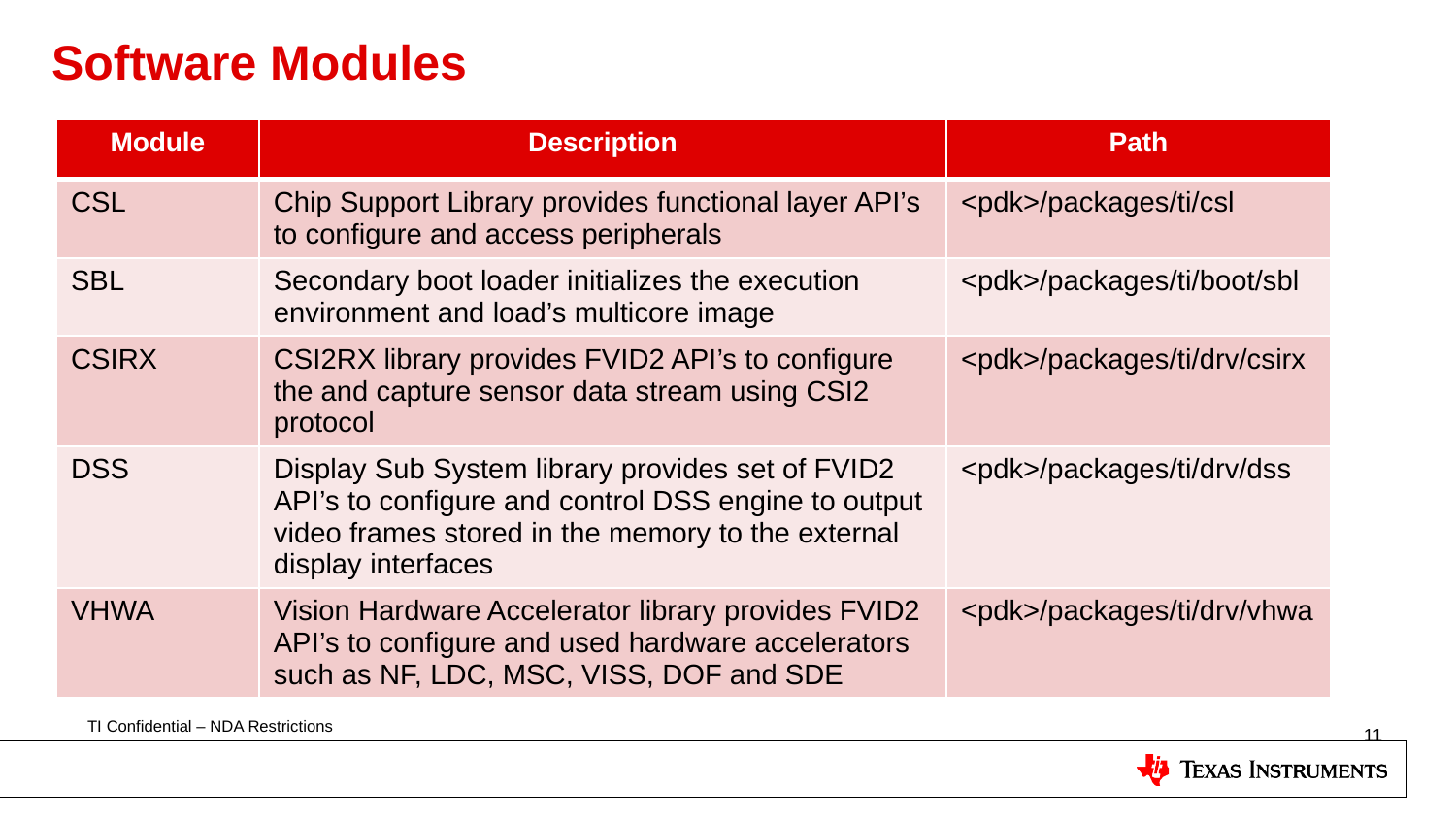

# Software Modules
| Module | Description | Path |
| --- | --- | --- |
| CSL | Chip Support Library provides functional layer API’s to configure and access peripherals | <pdk>/packages/ti/csl |
| SBL | Secondary boot loader initializes the execution environment and load’s multicore image | <pdk>/packages/ti/boot/sbl |
| CSIRX | CSI2RX library provides FVID2 API’s to configure the and capture sensor data stream using CSI2 protocol | <pdk>/packages/ti/drv/csirx |
| DSS | Display Sub System library provides set of FVID2 API’s to configure and control DSS engine to output video frames stored in the memory to the external display interfaces | <pdk>/packages/ti/drv/dss |
| VHWA | Vision Hardware Accelerator library provides FVID2 API’s to configure and used hardware accelerators such as NF, LDC, MSC, VISS, DOF and SDE | <pdk>/packages/ti/drv/vhwa |
11